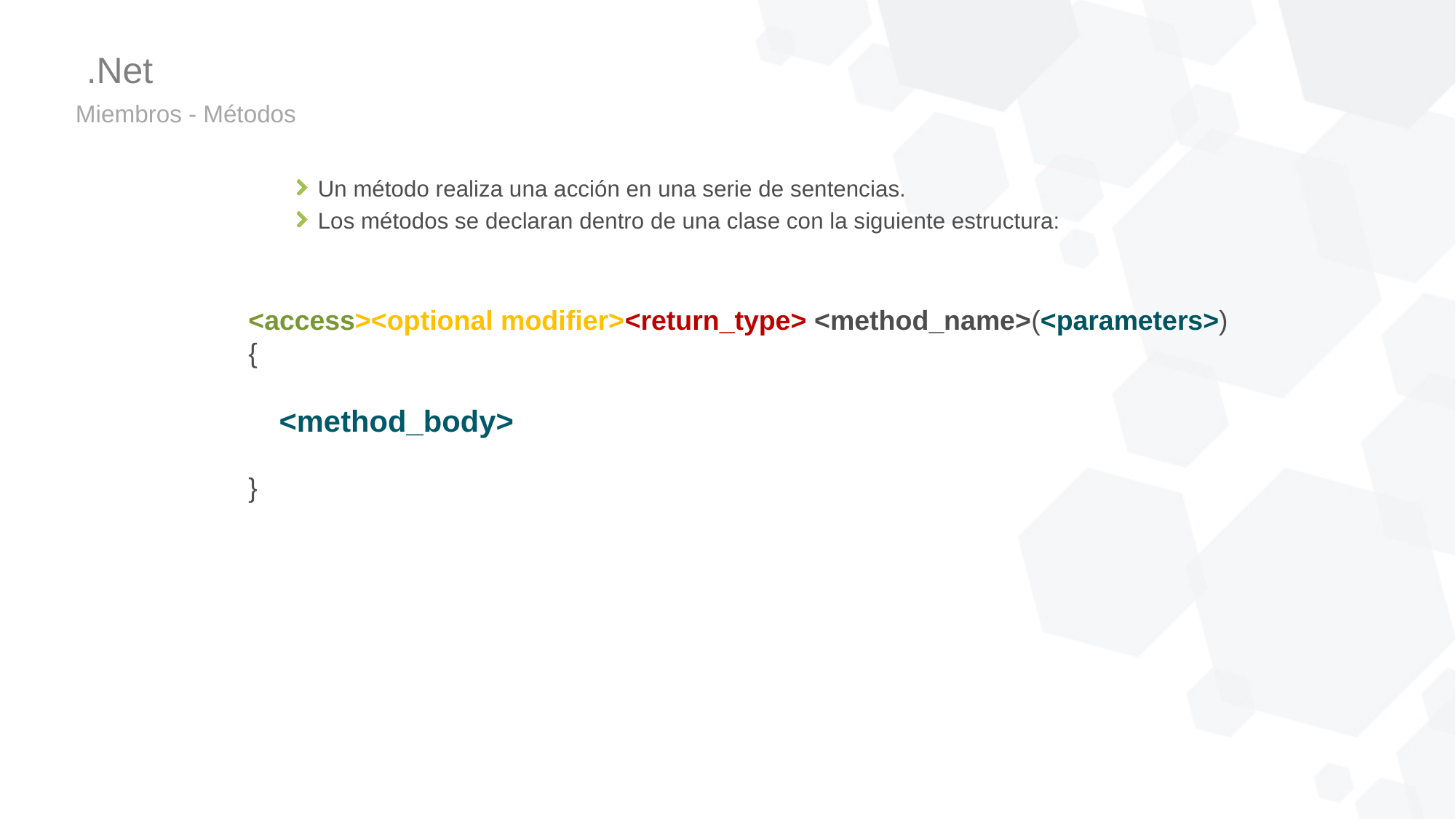

# .Net
Miembros - Métodos
Un método realiza una acción en una serie de sentencias.
Los métodos se declaran dentro de una clase con la siguiente estructura:

<access><optional modifier><return_type> <method_name>(<parameters>) {

    <method_body>

}